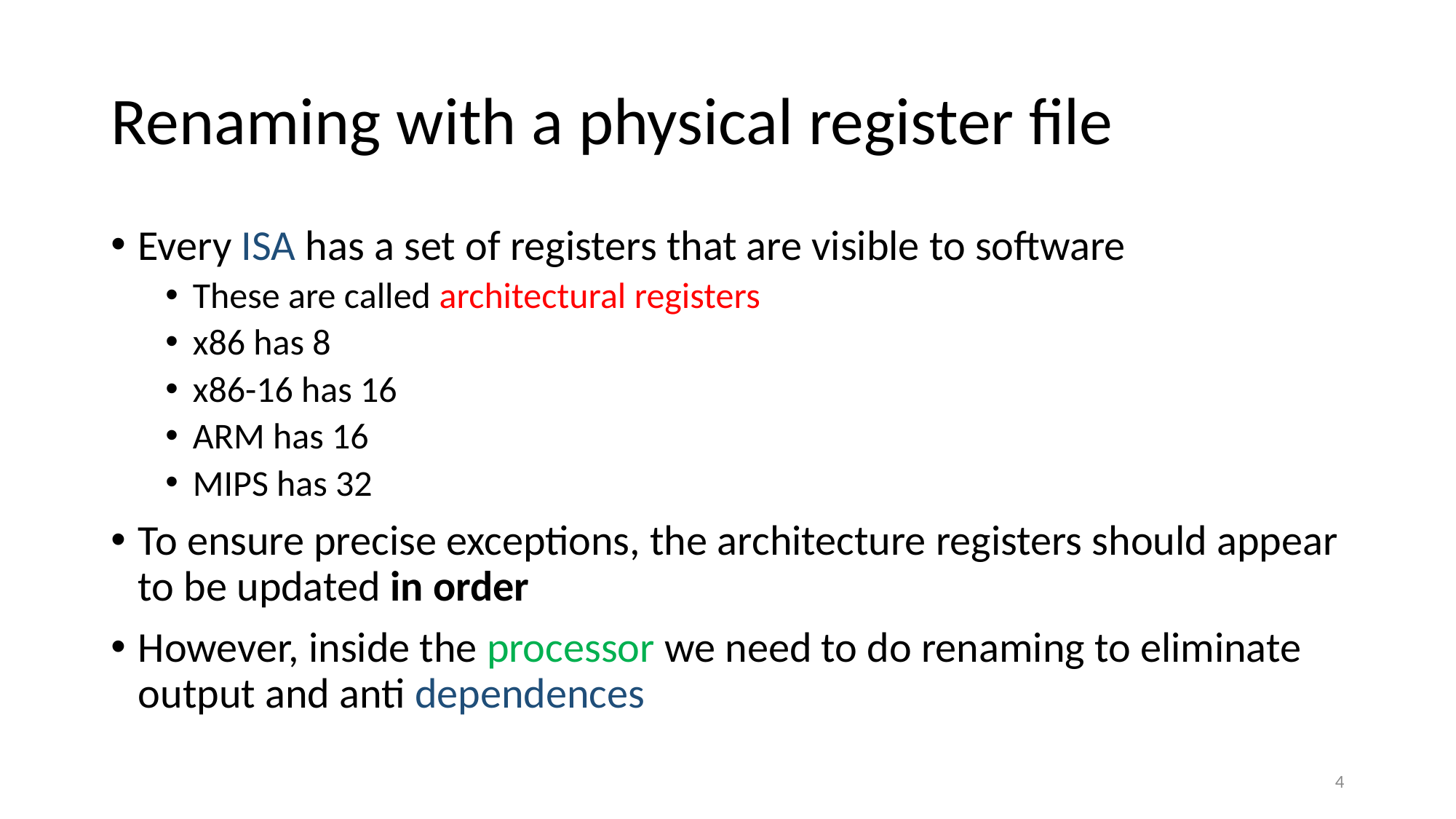

# Renaming with a physical register file
Every ISA has a set of registers that are visible to software
These are called architectural registers
x86 has 8
x86-16 has 16
ARM has 16
MIPS has 32
To ensure precise exceptions, the architecture registers should appear to be updated in order
However, inside the processor we need to do renaming to eliminate output and anti dependences

4